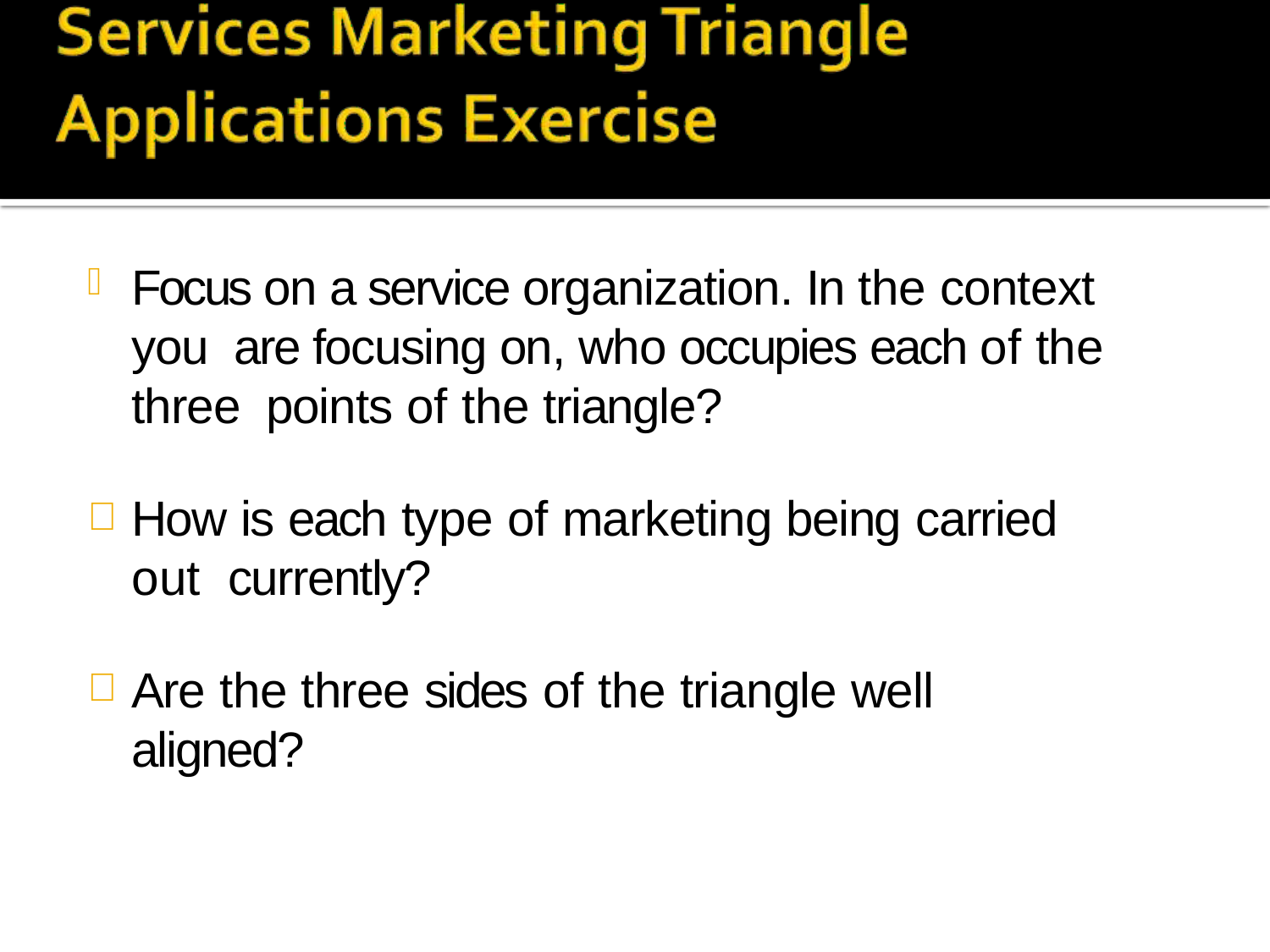

Focus on a service organization. In the context you  are focusing on, who occupies each of the three  points of the triangle?

How is each type of marketing being carried out  currently?

Are the three sides of the triangle well aligned?